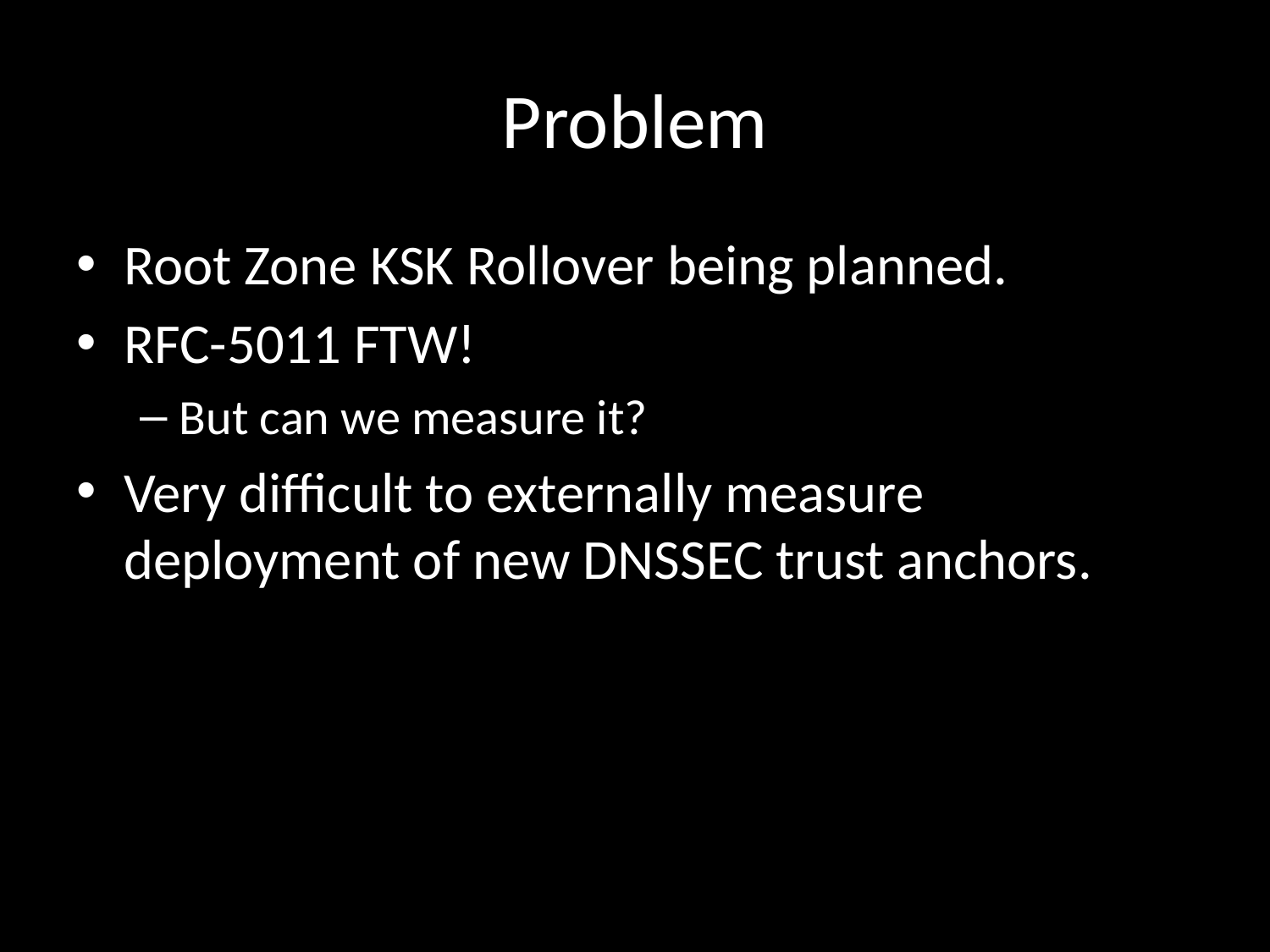

# Problem
Root Zone KSK Rollover being planned.
RFC-5011 FTW!
But can we measure it?
Very difficult to externally measure deployment of new DNSSEC trust anchors.